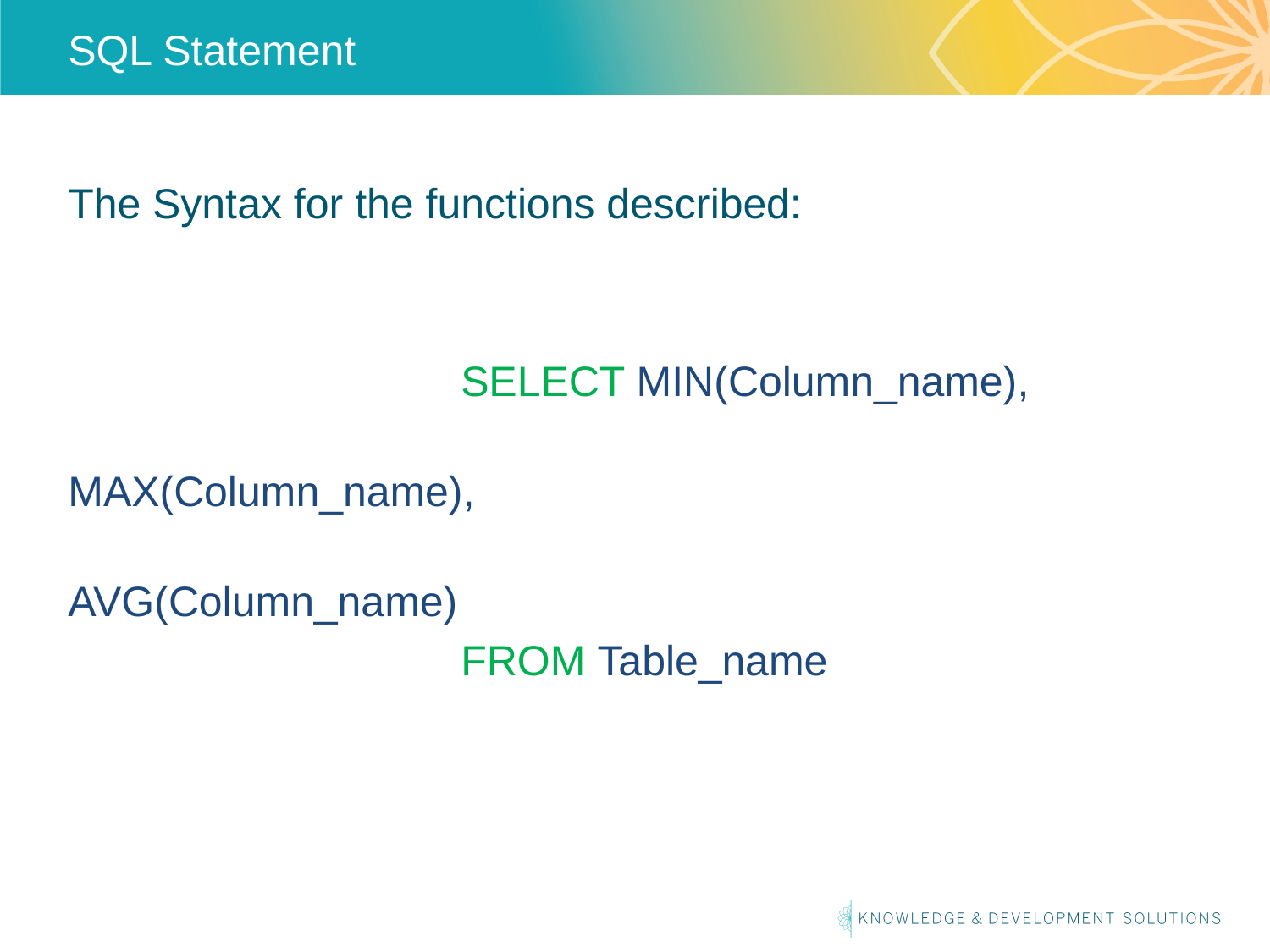

# SQL Statement
The Syntax for the functions described:

			 SELECT MIN(Column_name),
						 MAX(Column_name),
						 AVG(Column_name)
 			 FROM Table_name